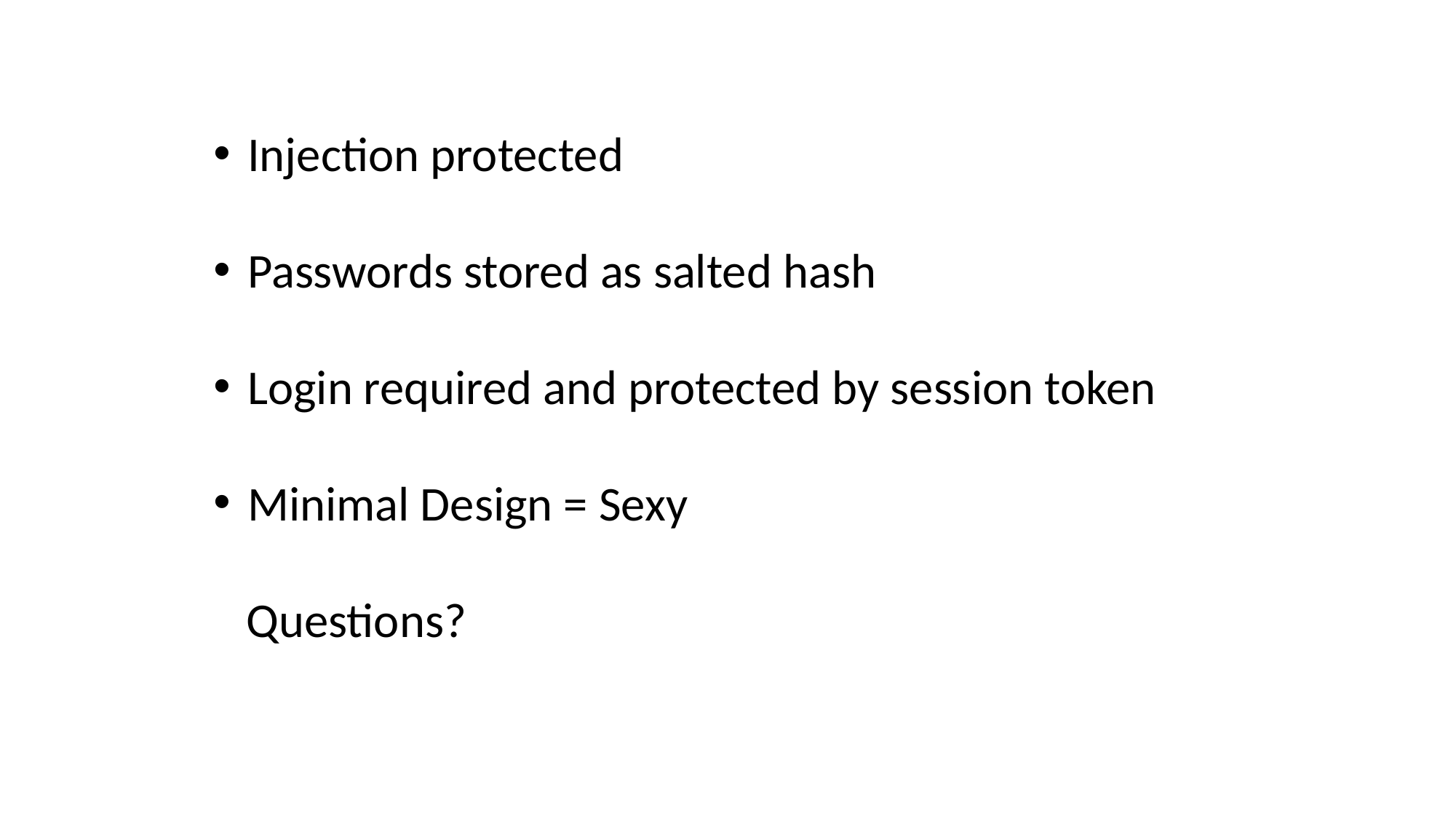

Injection protected

Passwords stored as salted hash

Login required and protected by session token

Minimal Design = Sexy

   Questions?